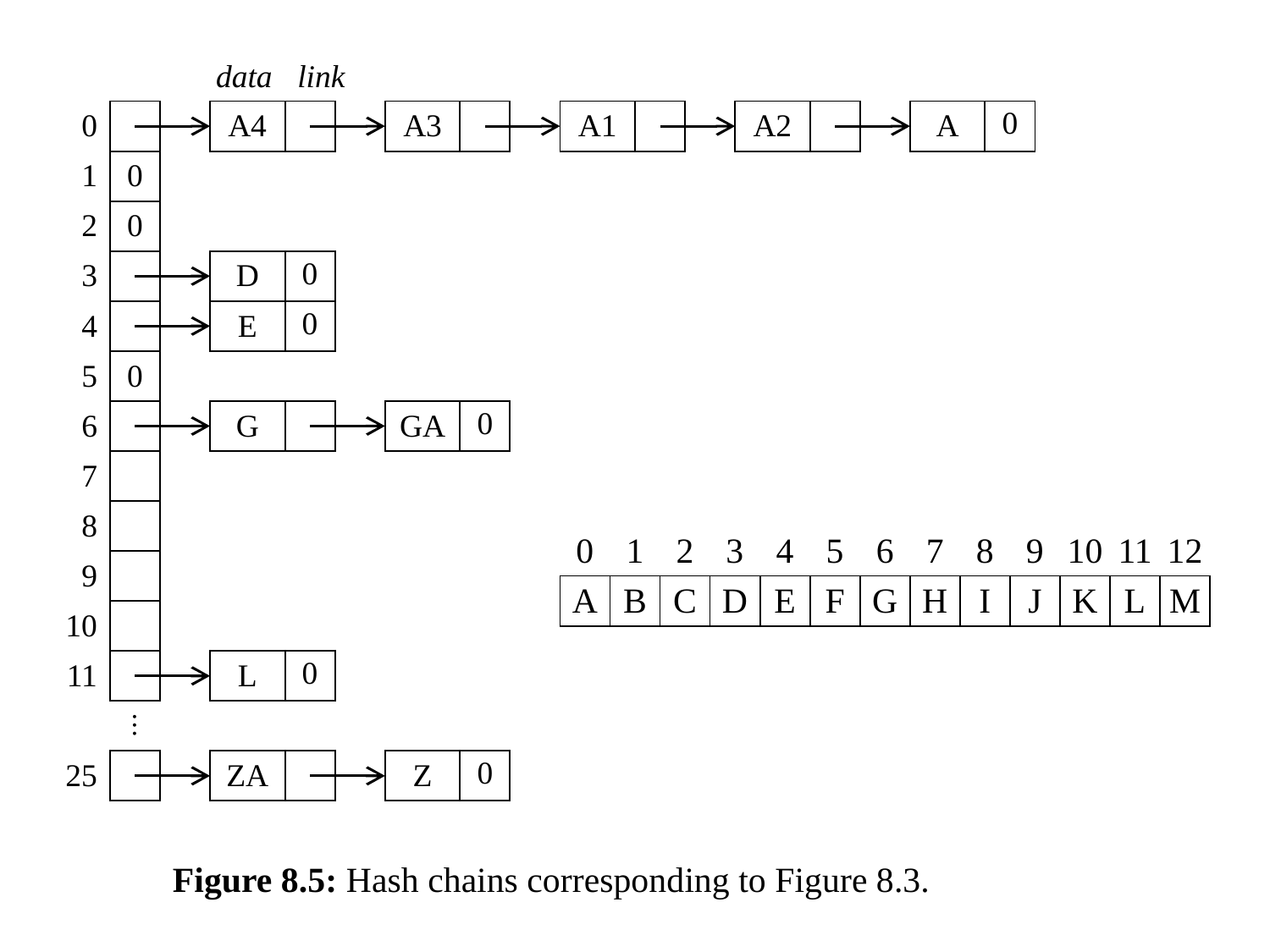

data
link
| 0 |  |
| --- | --- |
| 1 | 0 |
| 2 | 0 |
| 3 |  |
| 4 |  |
| 5 | 0 |
| 6 |  |
| 7 |  |
| 8 |  |
| 9 |  |
| 10 |  |
| 11 |  |
|  | ⋮ |
| 25 |  |
| A4 |  |
| --- | --- |
| A3 |  |
| --- | --- |
| A1 |  |
| --- | --- |
| A2 |  |
| --- | --- |
| A | 0 |
| --- | --- |
| D | 0 |
| --- | --- |
| E | 0 |
| --- | --- |
| G |  |
| --- | --- |
| GA | 0 |
| --- | --- |
| 0 | 1 | 2 | 3 | 4 | 5 | 6 | 7 | 8 | 9 | 10 | 11 | 12 |
| --- | --- | --- | --- | --- | --- | --- | --- | --- | --- | --- | --- | --- |
| A | B | C | D | E | F | G | H | I | J | K | L | M |
| L | 0 |
| --- | --- |
| ZA |  |
| --- | --- |
| Z | 0 |
| --- | --- |
Figure 8.5: Hash chains corresponding to Figure 8.3.